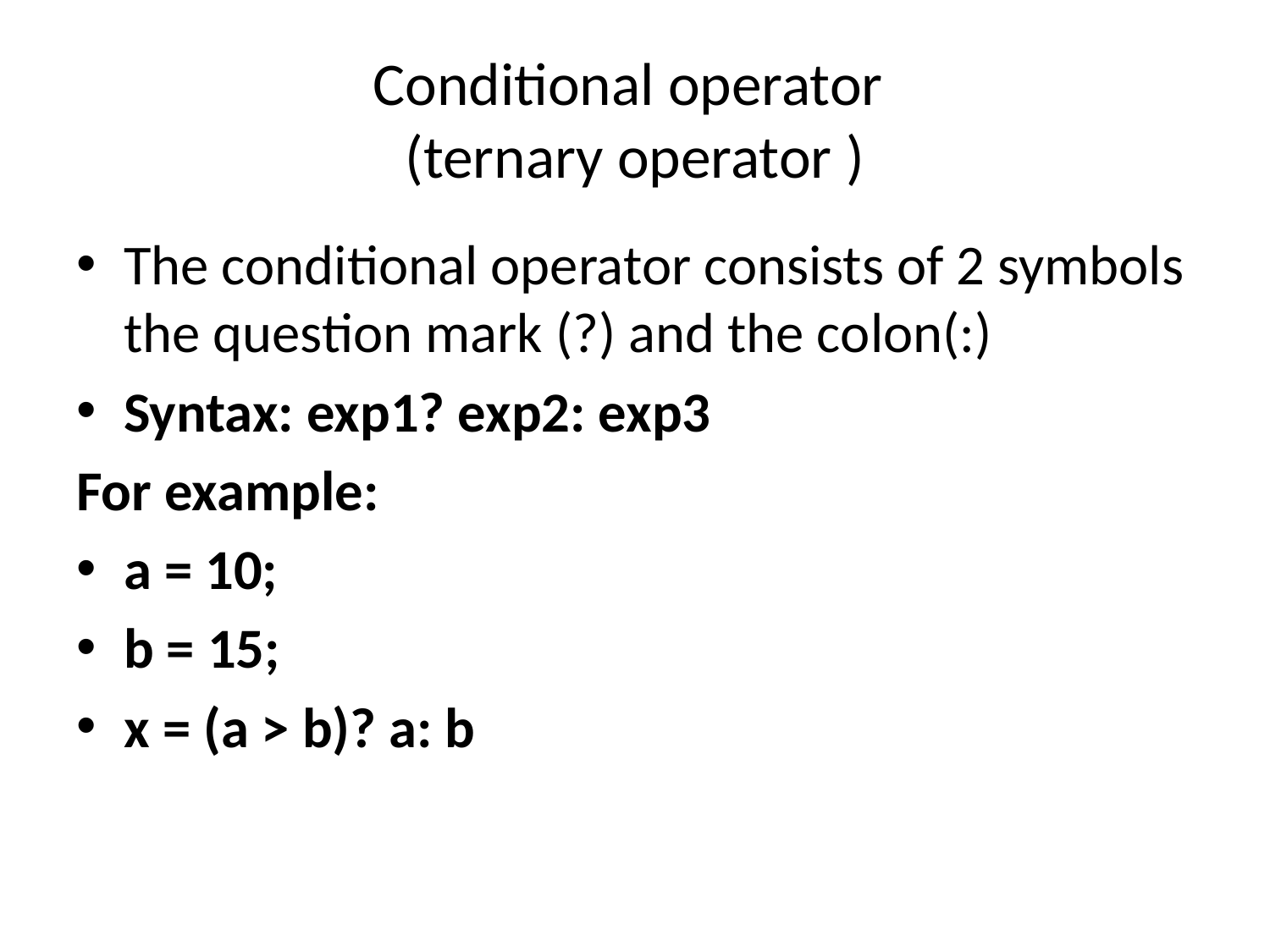

# Conditional operator (ternary operator )
The conditional operator consists of 2 symbols the question mark (?) and the colon(:)
Syntax: exp1? exp2: exp3
For example:
a = 10;
b = 15;
x = (a > b)? a: b